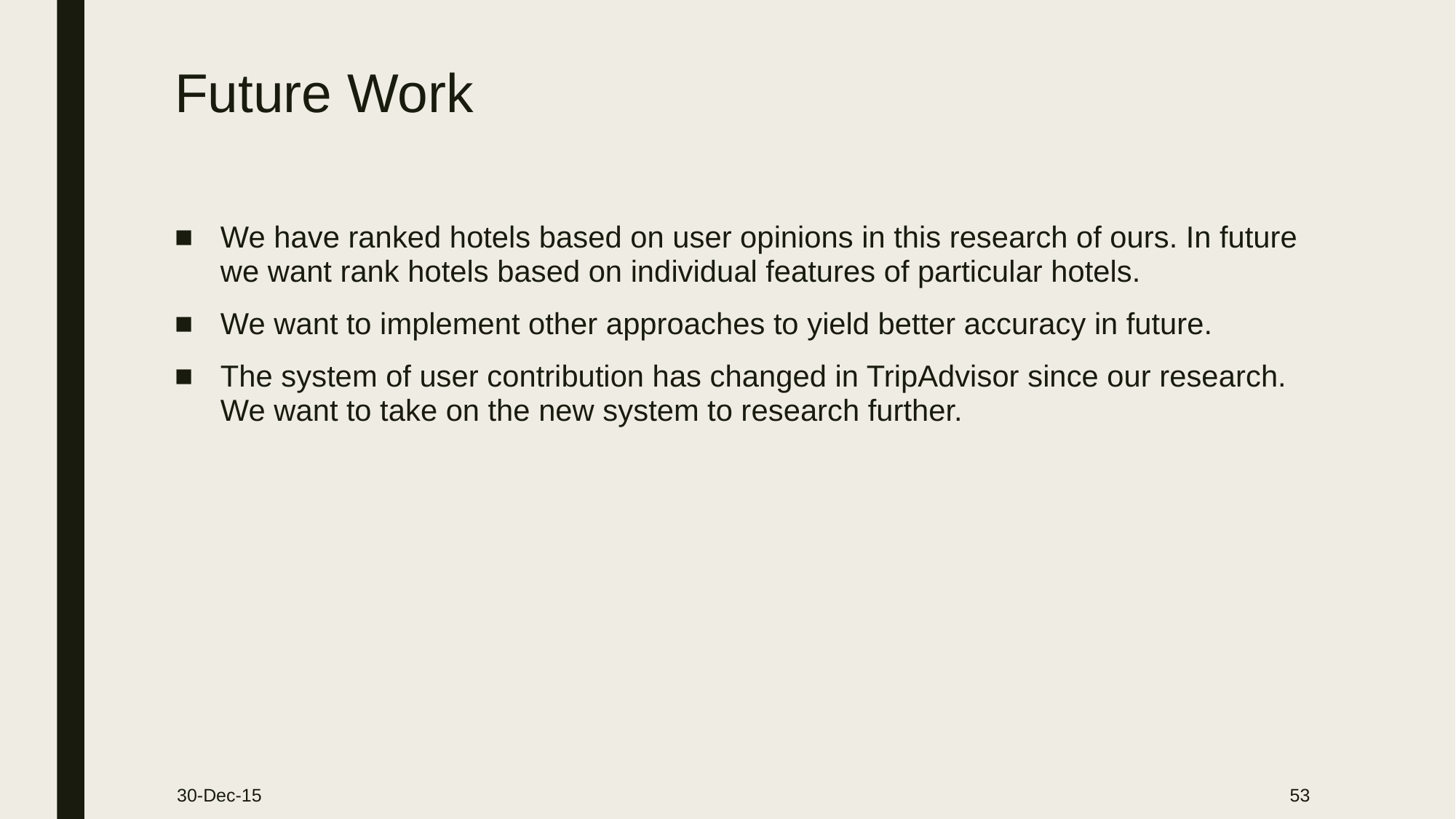

# Future Work
We have ranked hotels based on user opinions in this research of ours. In future we want rank hotels based on individual features of particular hotels.
We want to implement other approaches to yield better accuracy in future.
The system of user contribution has changed in TripAdvisor since our research. We want to take on the new system to research further.

30-Dec-15
53